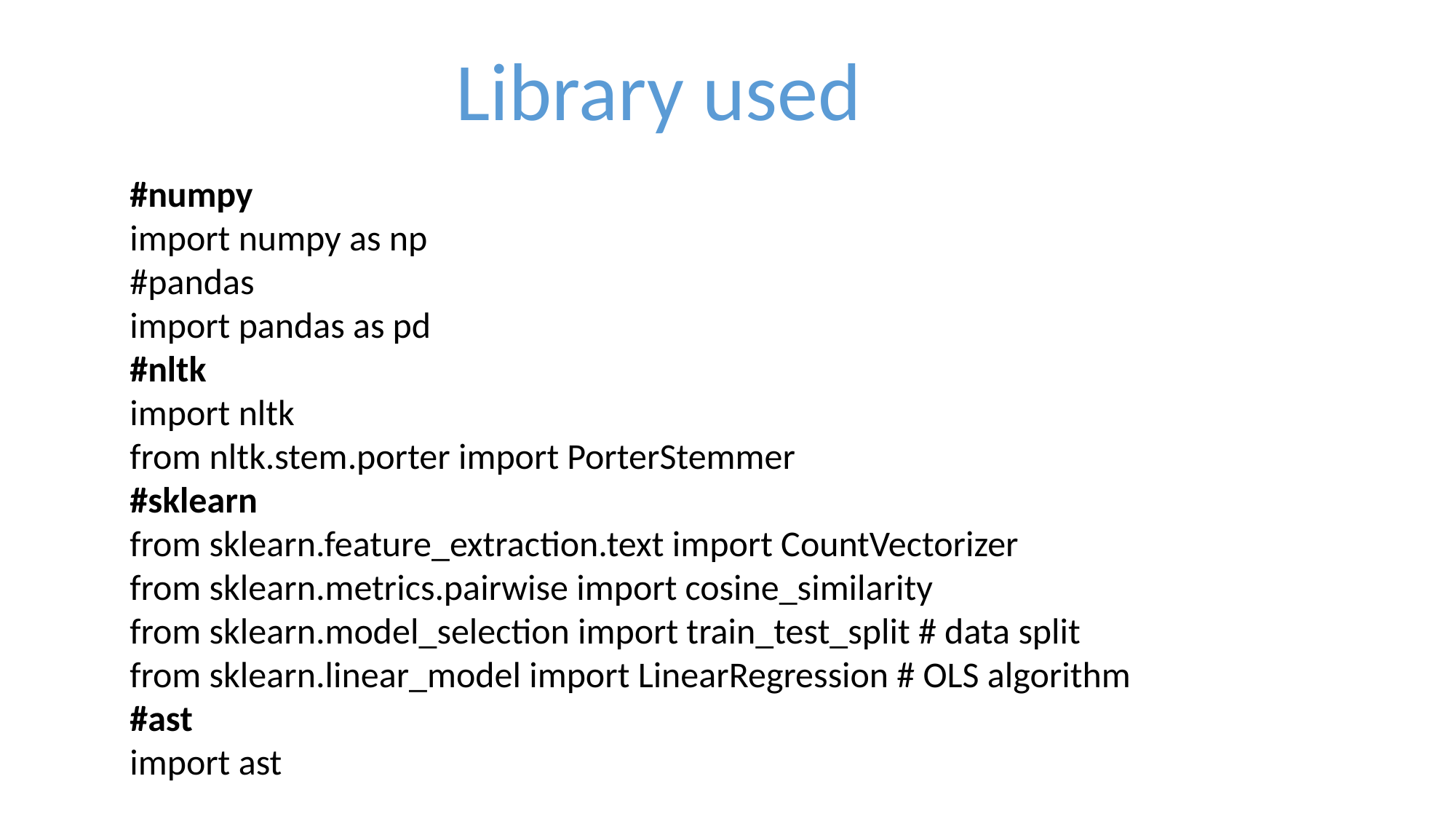

Library used
#numpy
import numpy as np
#pandas
import pandas as pd
#nltk
import nltk
from nltk.stem.porter import PorterStemmer
#sklearn
from sklearn.feature_extraction.text import CountVectorizer
from sklearn.metrics.pairwise import cosine_similarity
from sklearn.model_selection import train_test_split # data split
from sklearn.linear_model import LinearRegression # OLS algorithm
#ast
import ast